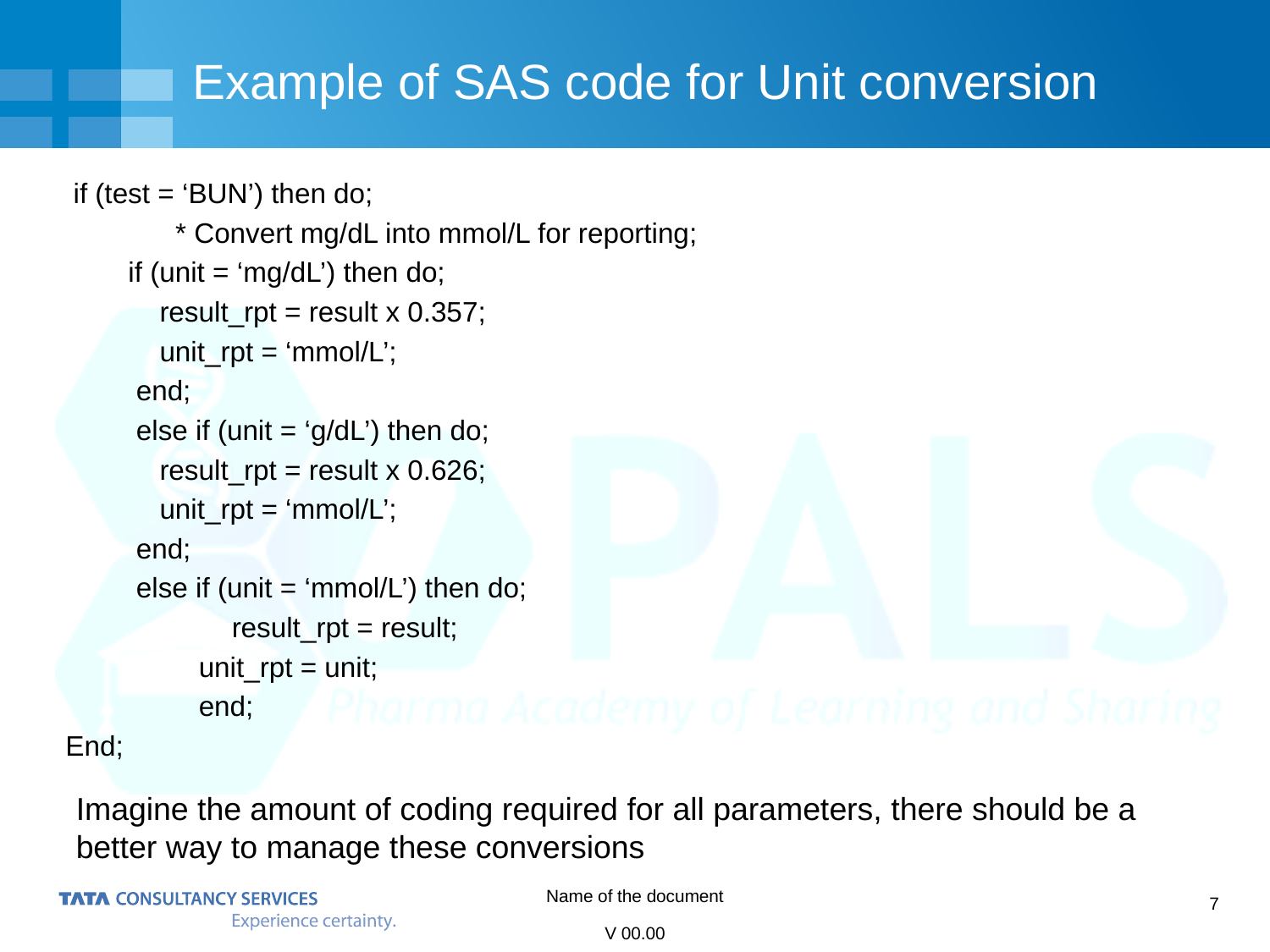

# Example of SAS code for Unit conversion
 if (test = ‘BUN’) then do;
              * Convert mg/dL into mmol/L for reporting;
        if (unit = ‘mg/dL’) then do;
            result_rpt = result x 0.357;
            unit_rpt = ‘mmol/L’;
         end;
         else if (unit = ‘g/dL’) then do;
            result_rpt = result x 0.626;
            unit_rpt = ‘mmol/L’;
         end;
         else if (unit = ‘mmol/L’) then do;
	     result_rpt = result;
                 unit_rpt = unit;
                 end;
End;

Imagine the amount of coding required for all parameters, there should be a better way to manage these conversions